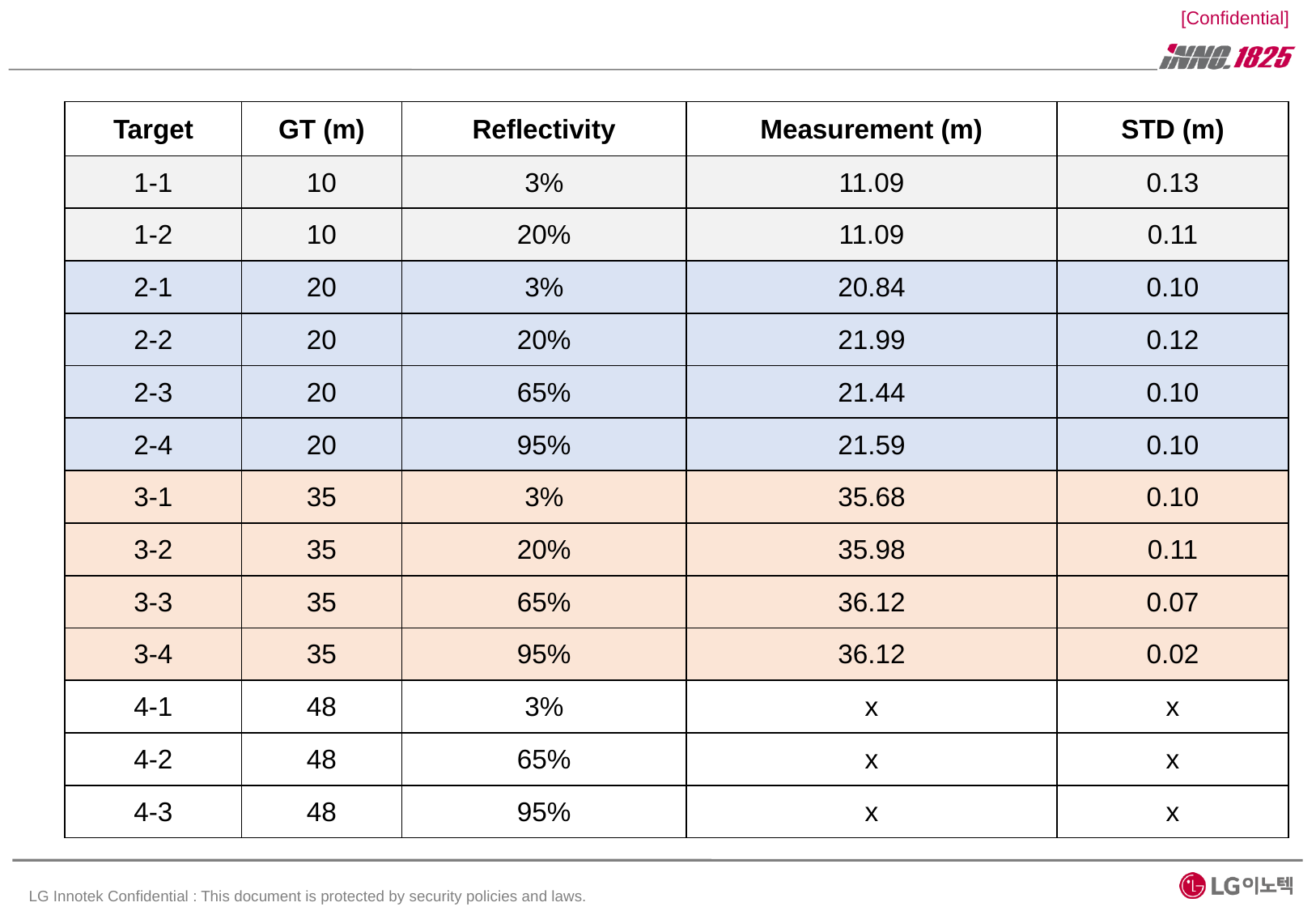

| Target | GT (m) | Reflectivity | Measurement (m) | STD (m) |
| --- | --- | --- | --- | --- |
| 1-1 | 10 | 3% | 11.09 | 0.13 |
| 1-2 | 10 | 20% | 11.09 | 0.11 |
| 2-1 | 20 | 3% | 20.84 | 0.10 |
| 2-2 | 20 | 20% | 21.99 | 0.12 |
| 2-3 | 20 | 65% | 21.44 | 0.10 |
| 2-4 | 20 | 95% | 21.59 | 0.10 |
| 3-1 | 35 | 3% | 35.68 | 0.10 |
| 3-2 | 35 | 20% | 35.98 | 0.11 |
| 3-3 | 35 | 65% | 36.12 | 0.07 |
| 3-4 | 35 | 95% | 36.12 | 0.02 |
| 4-1 | 48 | 3% | x | x |
| 4-2 | 48 | 65% | x | x |
| 4-3 | 48 | 95% | x | x |